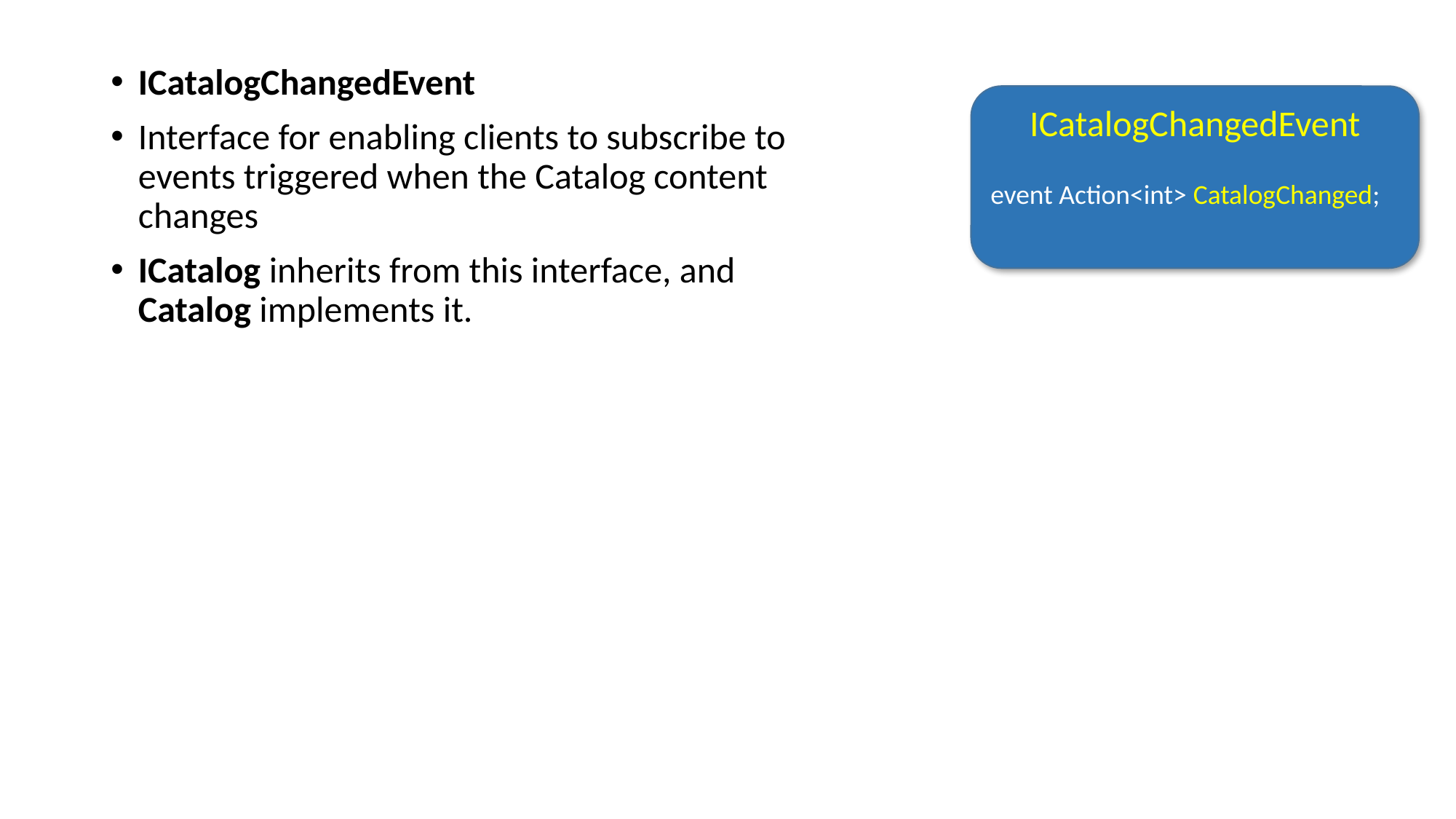

ICatalogChangedEvent
Interface for enabling clients to subscribe to events triggered when the Catalog content changes
ICatalog inherits from this interface, and Catalog implements it.
ICatalogChangedEvent

event Action<int> CatalogChanged;